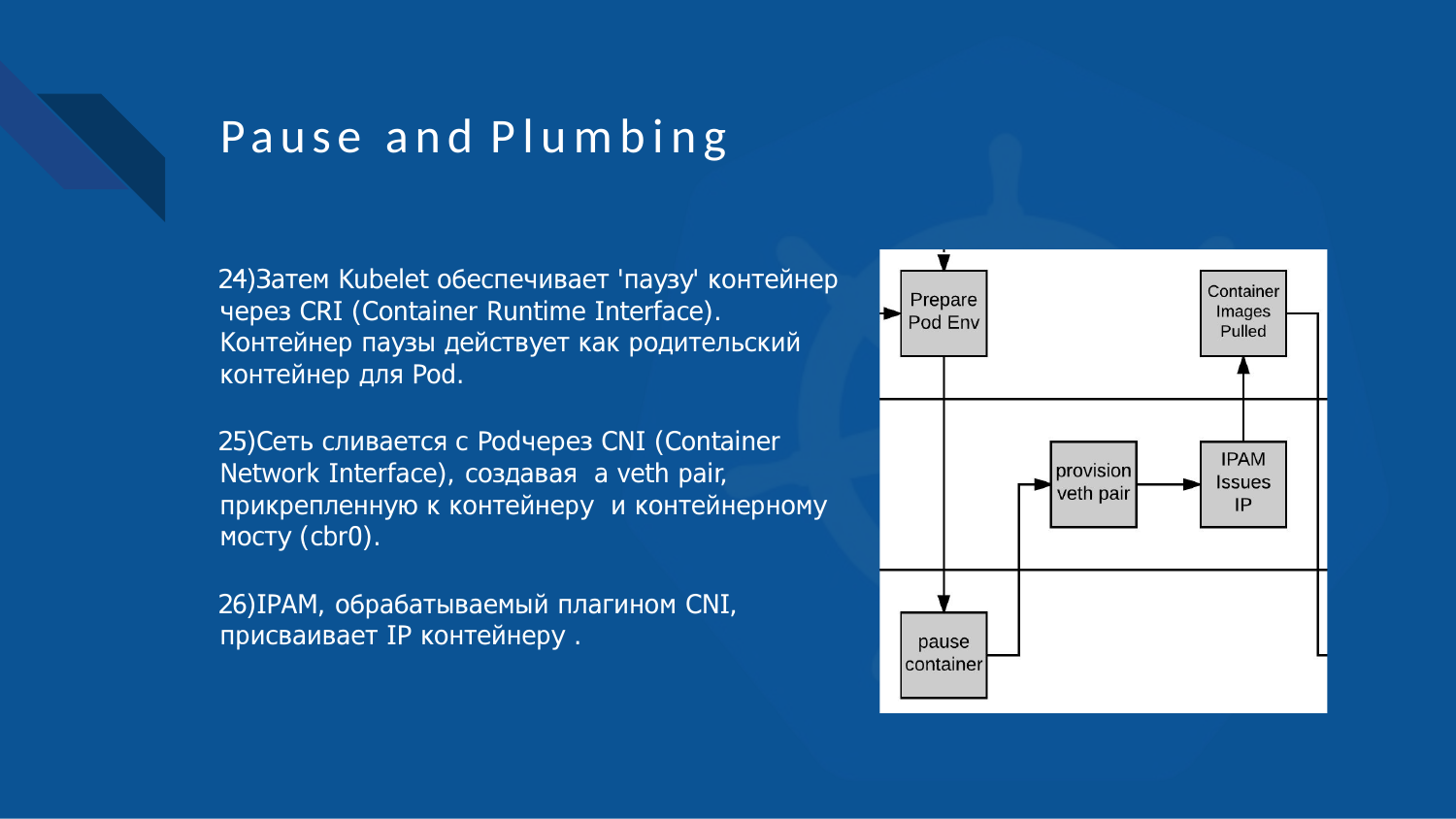

# Pause and Plumbing

Затем Kubelet обеспечивает 'паузу' контейнер через CRI (Container Runtime Interface). Контейнер паузы действует как родительский контейнер для Pod.

Сеть сливается с Podчерез CNI (Container Network Interface), создавая  a veth pair, прикрепленную к контейнеру  и контейнерному мосту (cbr0).

IPAM, обрабатываемый плагином CNI, присваивает IP контейнеру .